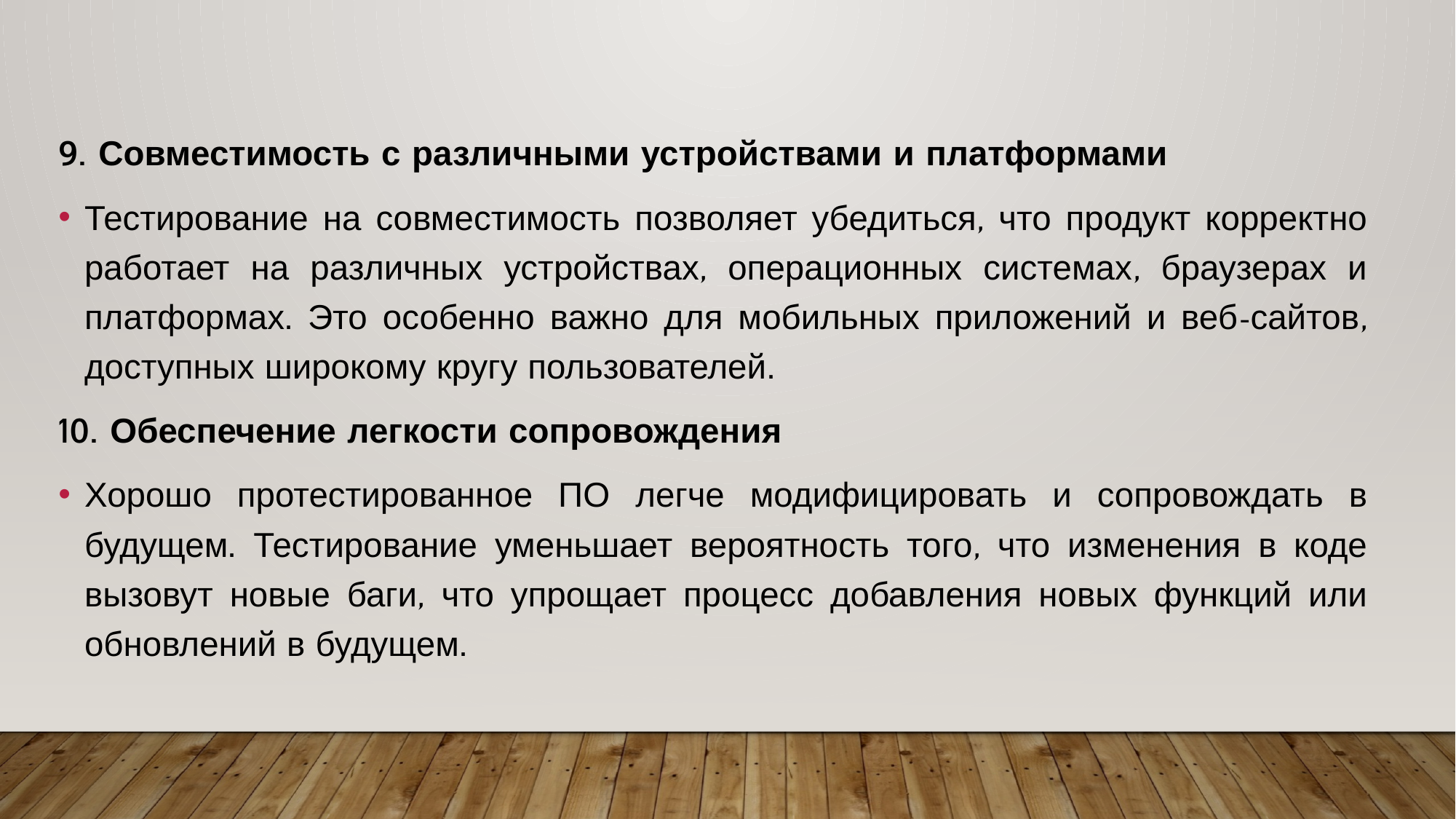

9. Совместимость с различными устройствами и платформами
Тестирование на совместимость позволяет убедиться, что продукт корректно работает на различных устройствах, операционных системах, браузерах и платформах. Это особенно важно для мобильных приложений и веб-сайтов, доступных широкому кругу пользователей.
10. Обеспечение легкости сопровождения
Хорошо протестированное ПО легче модифицировать и сопровождать в будущем. Тестирование уменьшает вероятность того, что изменения в коде вызовут новые баги, что упрощает процесс добавления новых функций или обновлений в будущем.